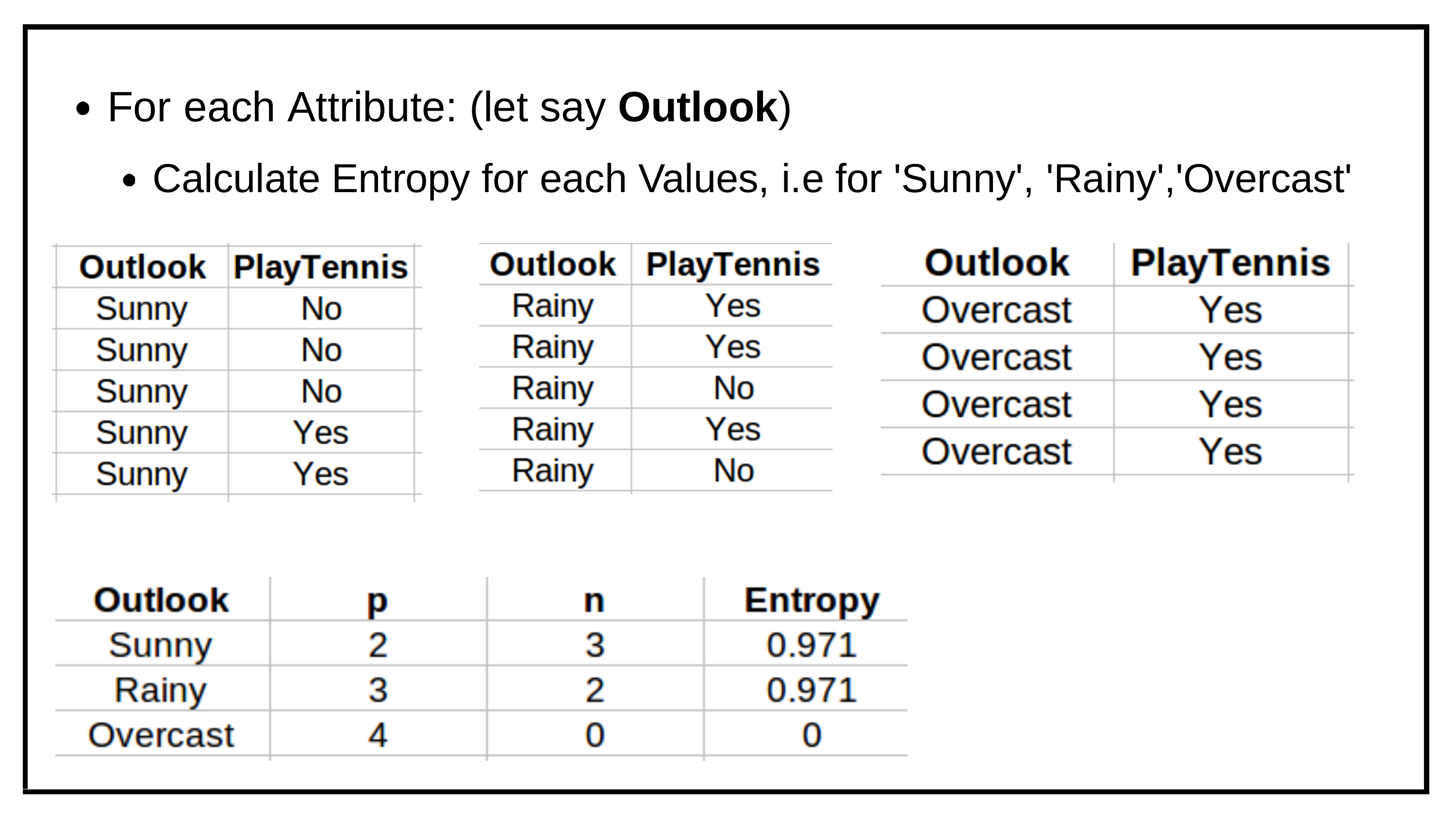

# For	each	Attribute:	(let	say Outlook)

Calculate Entropy for each Values, i.e for 'Sunny', 'Rainy','Overcast'